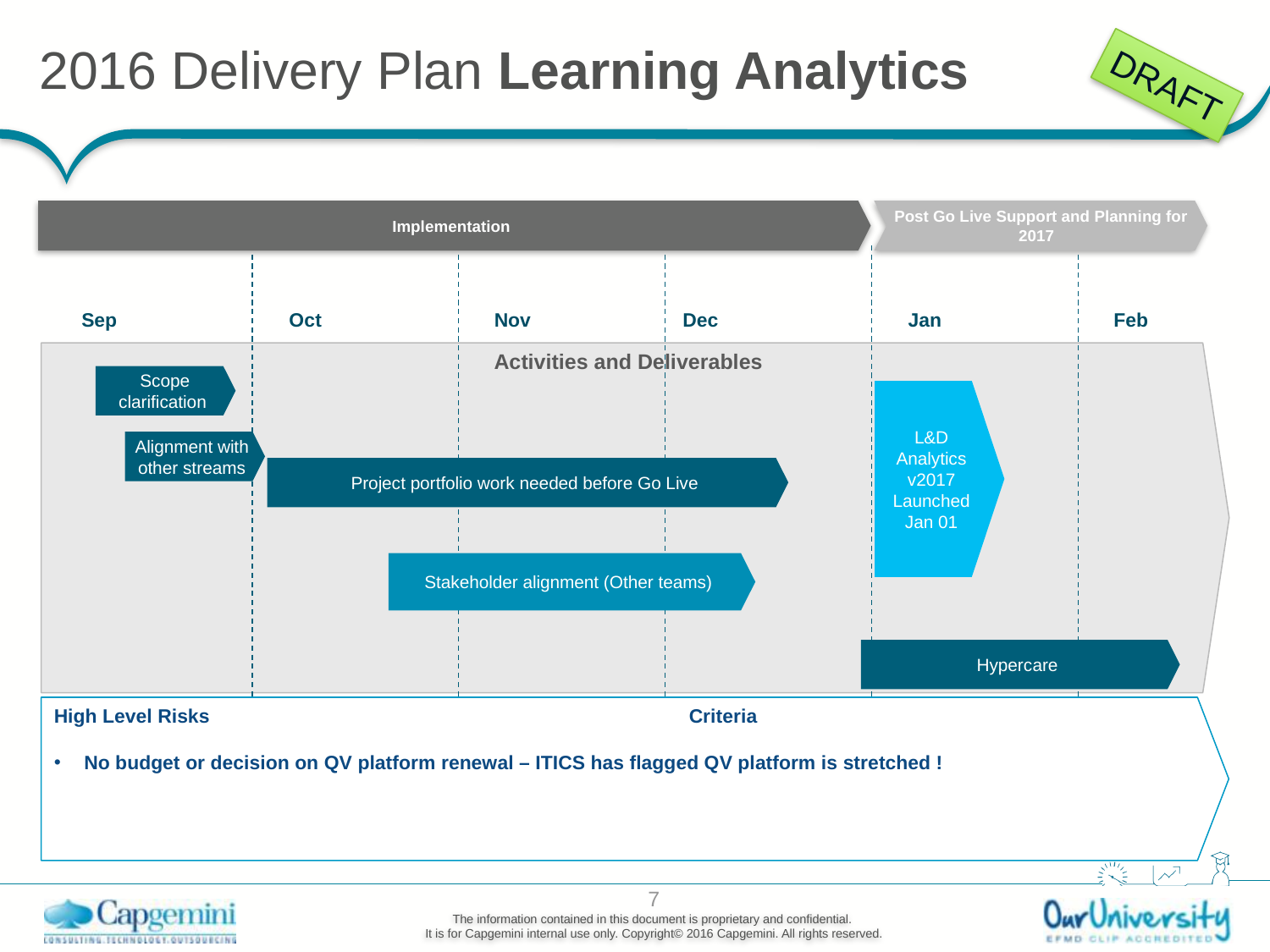

# 2016 Delivery Plan Learning Analytics
DRAFT
Implementation
Post Go Live Support and Planning for 2017
Sep
Nov
Jan
Feb
Oct
Dec
Activities and Deliverables
 Scope clarification
L&D Analytics v2017
Launched
Jan 01
Alignment with other streams
Project portfolio work needed before Go Live
Stakeholder alignment (Other teams)
Hypercare
High Level Risks				Criteria
No budget or decision on QV platform renewal – ITICS has flagged QV platform is stretched !